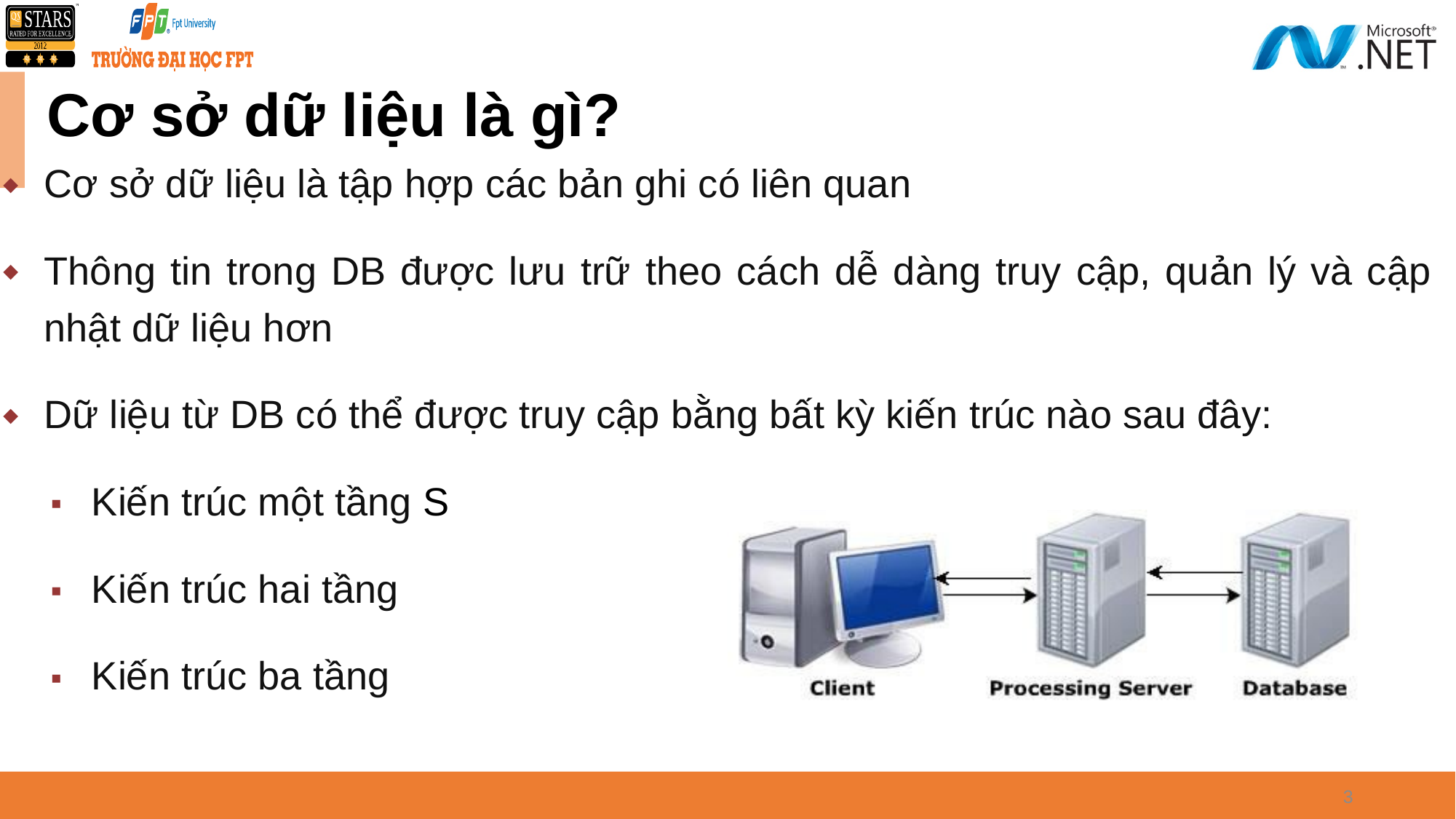

Cơ sở dữ liệu là gì?
Cơ sở dữ liệu là tập hợp các bản ghi có liên quan
Thông tin trong DB được lưu trữ theo cách dễ dàng truy cập, quản lý và cập nhật dữ liệu hơn
Dữ liệu từ DB có thể được truy cập bằng bất kỳ kiến trúc nào sau đây:
Kiến trúc một tầng S
Kiến trúc hai tầng
Kiến trúc ba tầng

3